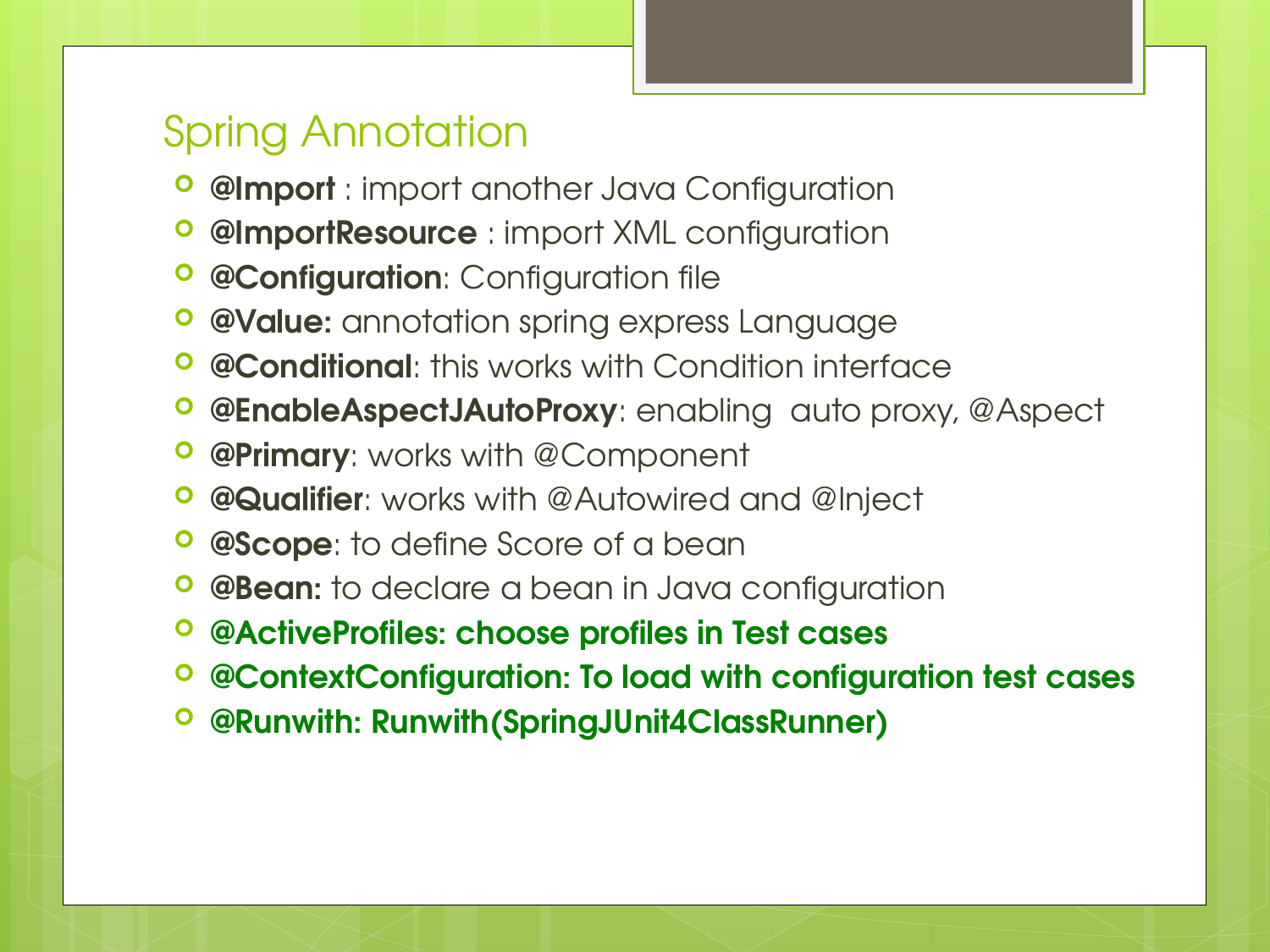

# Spring Annotation
@Import : import another Java Configuration
@ImportResource : import XML configuration
@Configuration: Configuration file
@Value: annotation spring express Language
@Conditional: this works with Condition interface
@EnableAspectJAutoProxy: enabling  auto proxy, @Aspect
@Primary: works with @Component
@Qualifier: works with @Autowired and @Inject
@Scope: to define Score of a bean
@Bean: to declare a bean in Java configuration
@ActiveProfiles: choose profiles in Test cases
@ContextConfiguration: To load with configuration test cases
@Runwith: Runwith(SpringJUnit4ClassRunner)